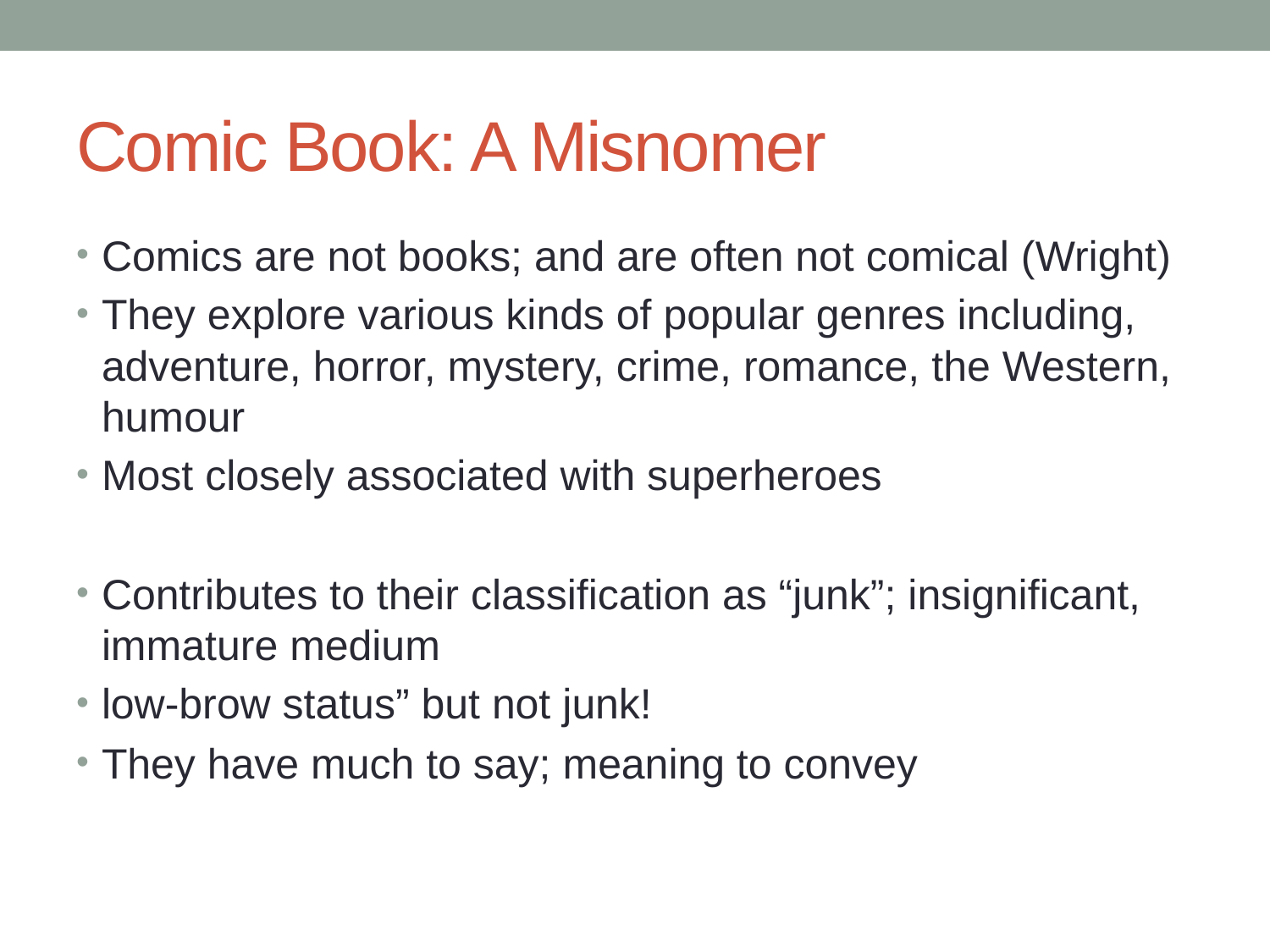

# Comic Book: A Misnomer
Comics are not books; and are often not comical (Wright)
They explore various kinds of popular genres including, adventure, horror, mystery, crime, romance, the Western, humour
Most closely associated with superheroes

Contributes to their classification as “junk”; insignificant, immature medium
low-brow status” but not junk!
They have much to say; meaning to convey